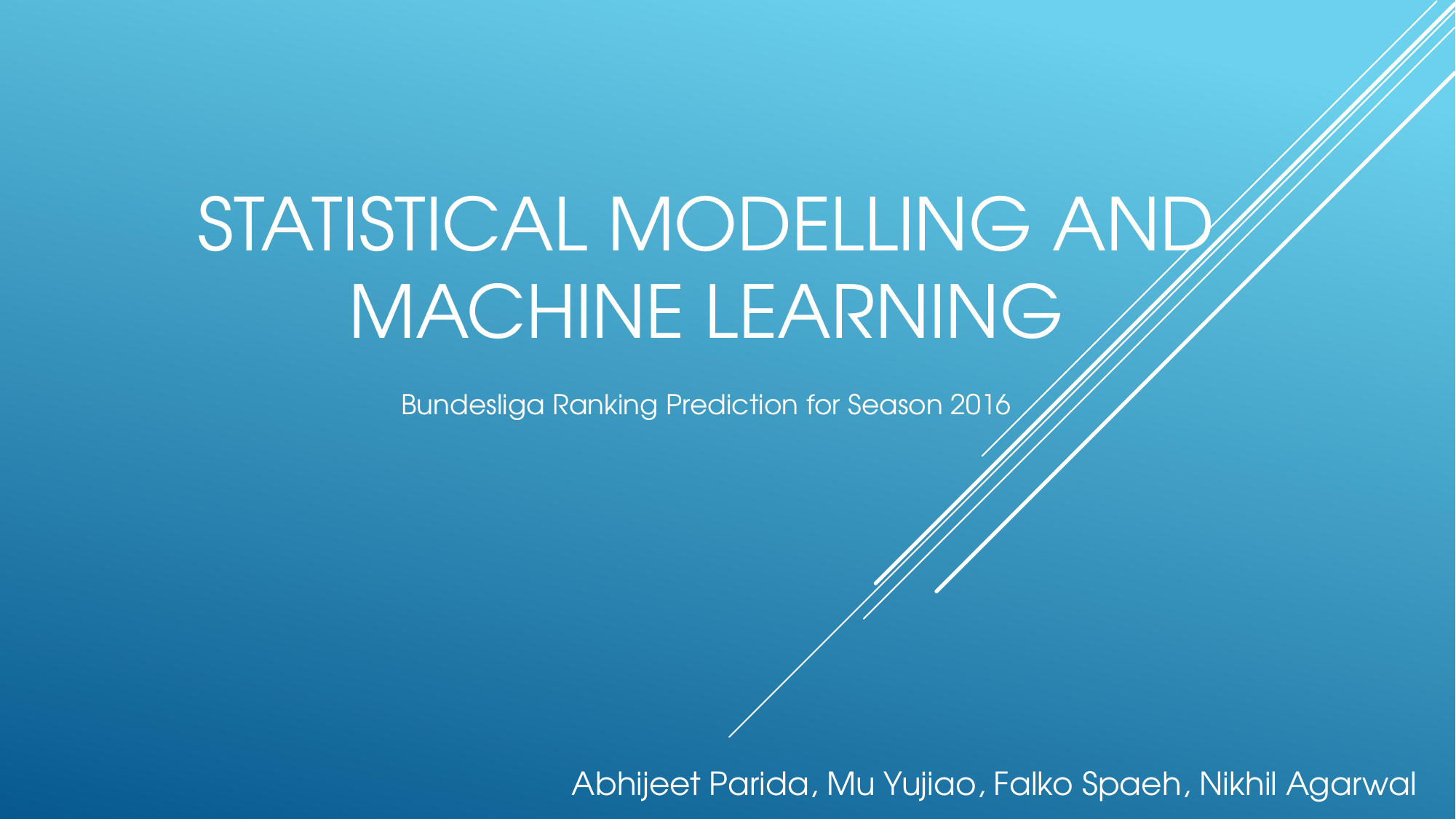

# Statistical Modelling and Machine Learning
Bundesliga Ranking Prediction for Season 2016

Abhijeet Parida, Mu Yujiao, Falko Spaeh, Nikhil Agarwal